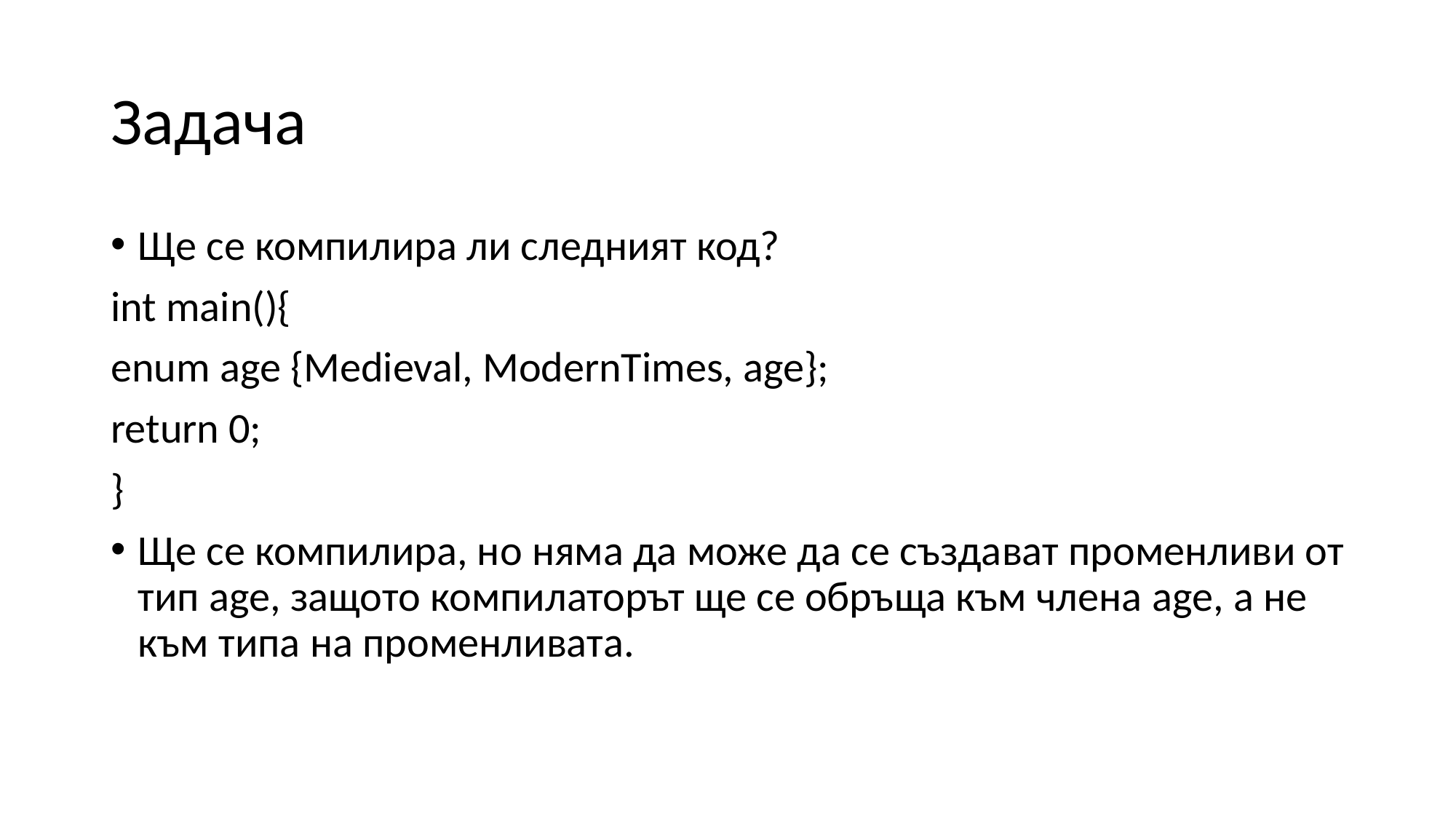

# Задача
Ще се компилира ли следният код?
int main(){
enum age {Medieval, ModernTimes, age};
return 0;
}
Ще се компилира, но няма да може да се създават променливи от тип age, защото компилаторът ще се обръща към члена age, a не към типа на променливата.